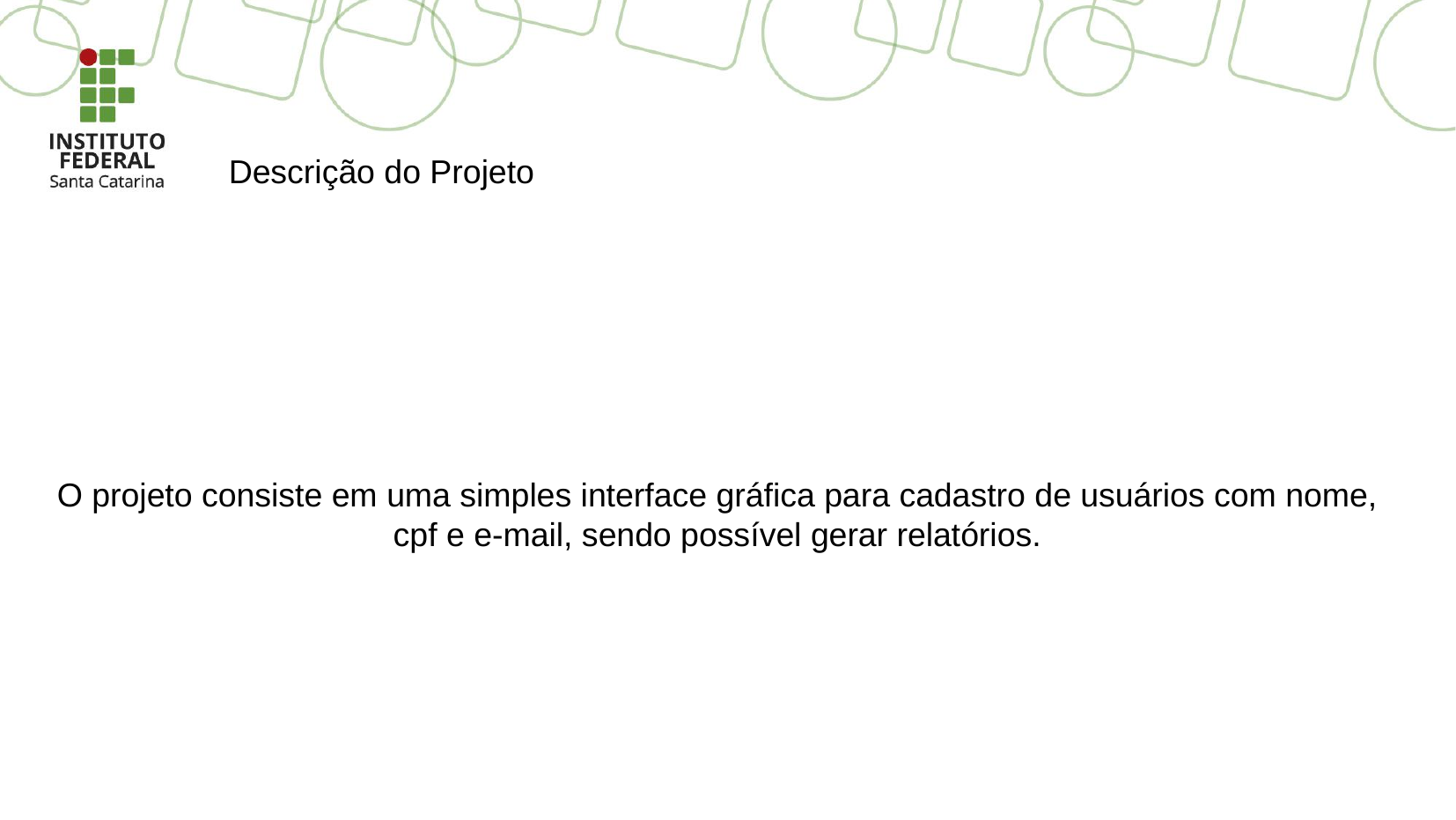

# Descrição do Projeto
O projeto consiste em uma simples interface gráfica para cadastro de usuários com nome, cpf e e-mail, sendo possível gerar relatórios.